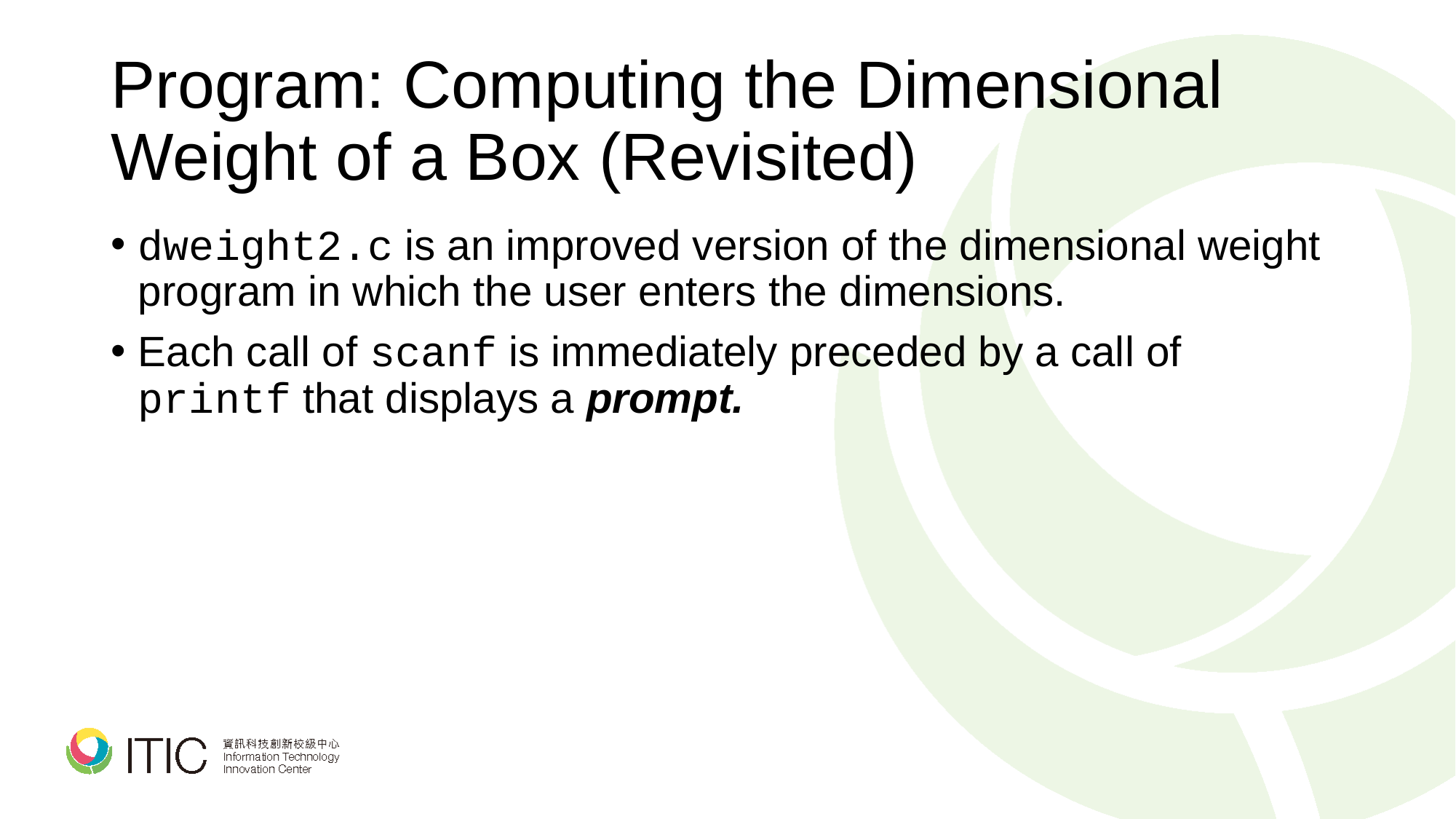

# Program: Computing the Dimensional Weight of a Box (Revisited)
dweight2.c is an improved version of the dimensional weight program in which the user enters the dimensions.
Each call of scanf is immediately preceded by a call of printf that displays a prompt.